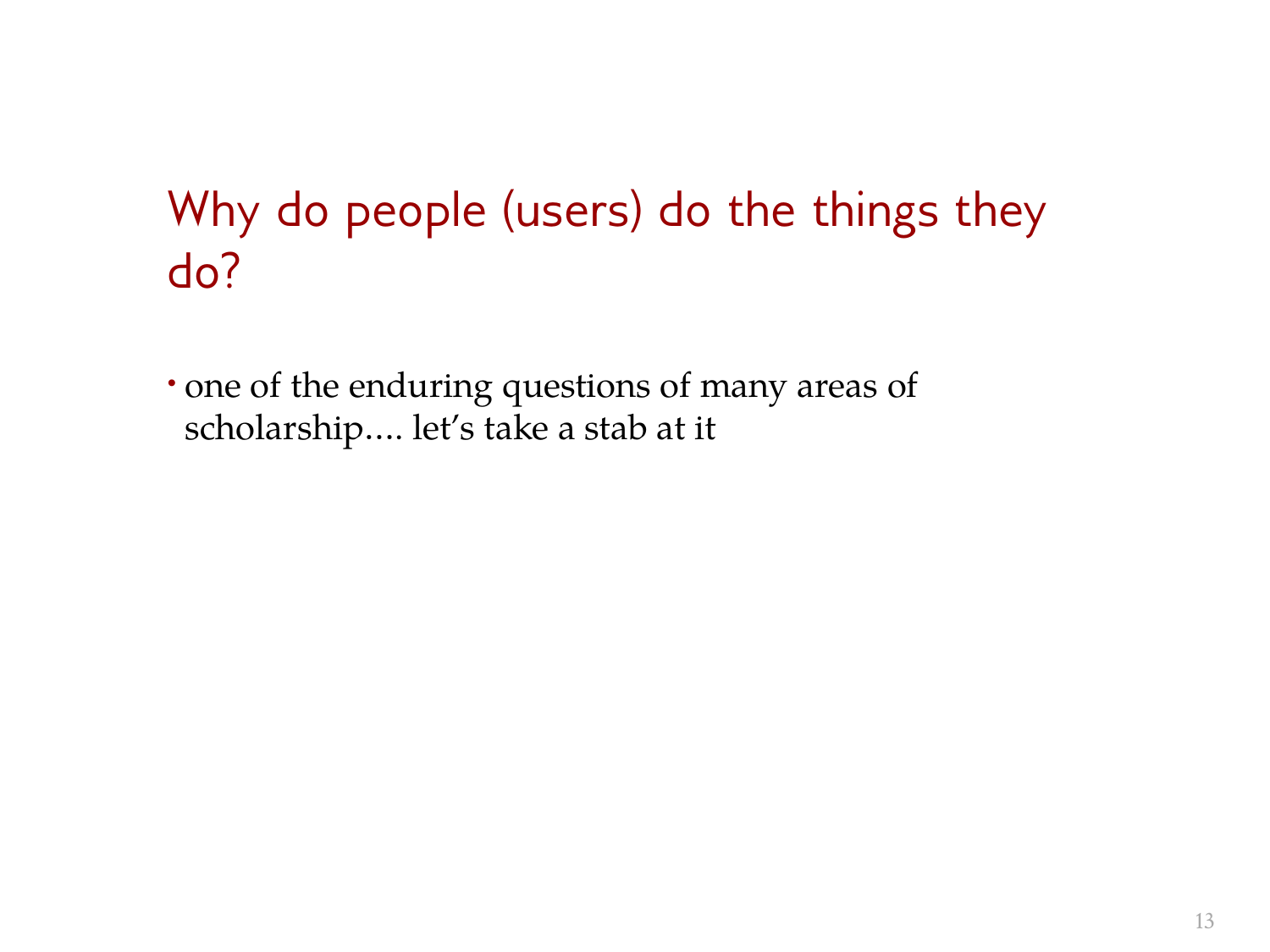

# Why do people (users) do the things they do?

one of the enduring questions of many areas of scholarship…. let’s take a stab at it
13